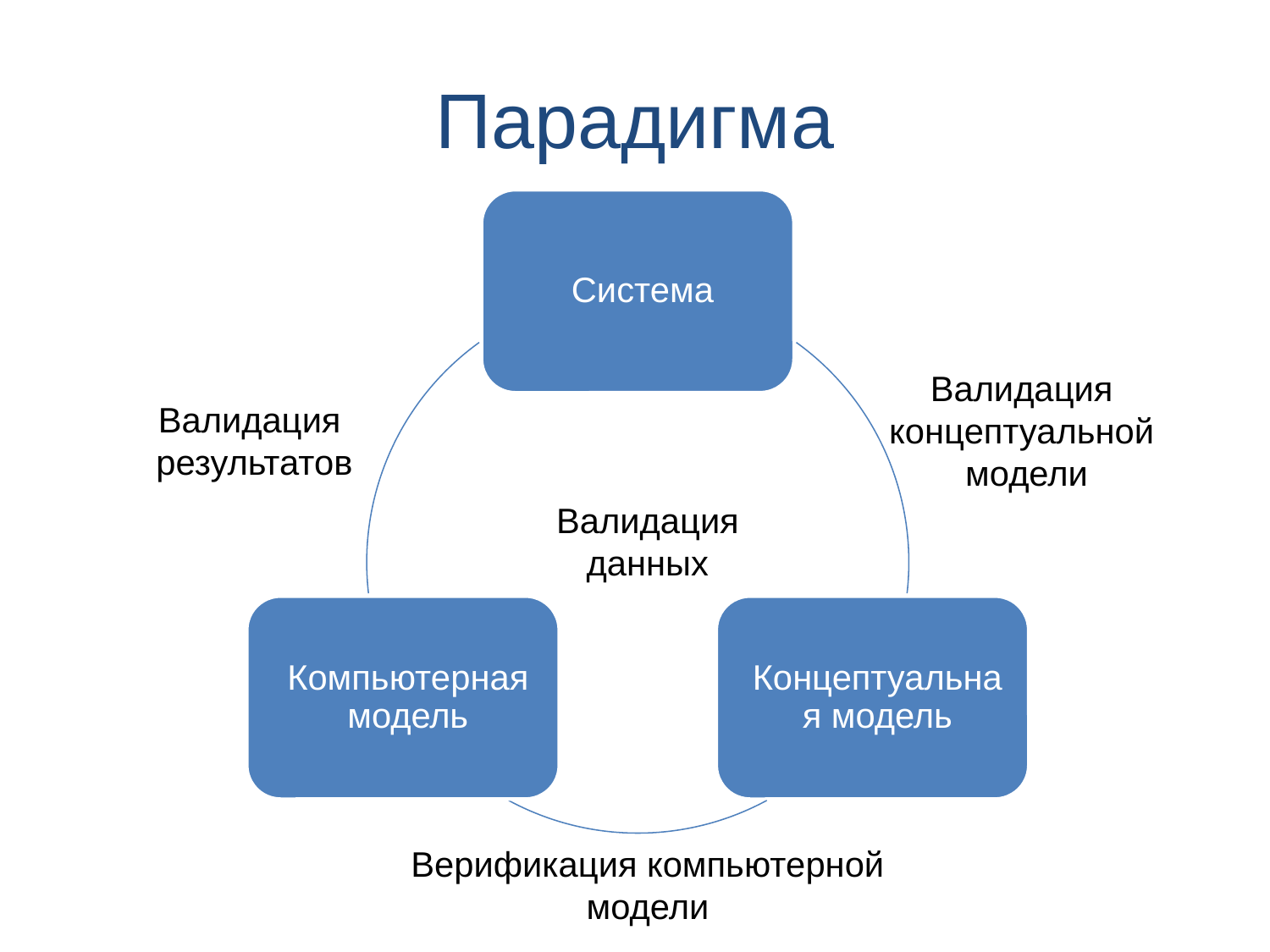

# Парадигма
Система
Концептуальная модель
Компьютерная модель
Валидация
концептуальной
модели
Валидация
результатов
Валидация
данных
Верификация компьютерной
модели